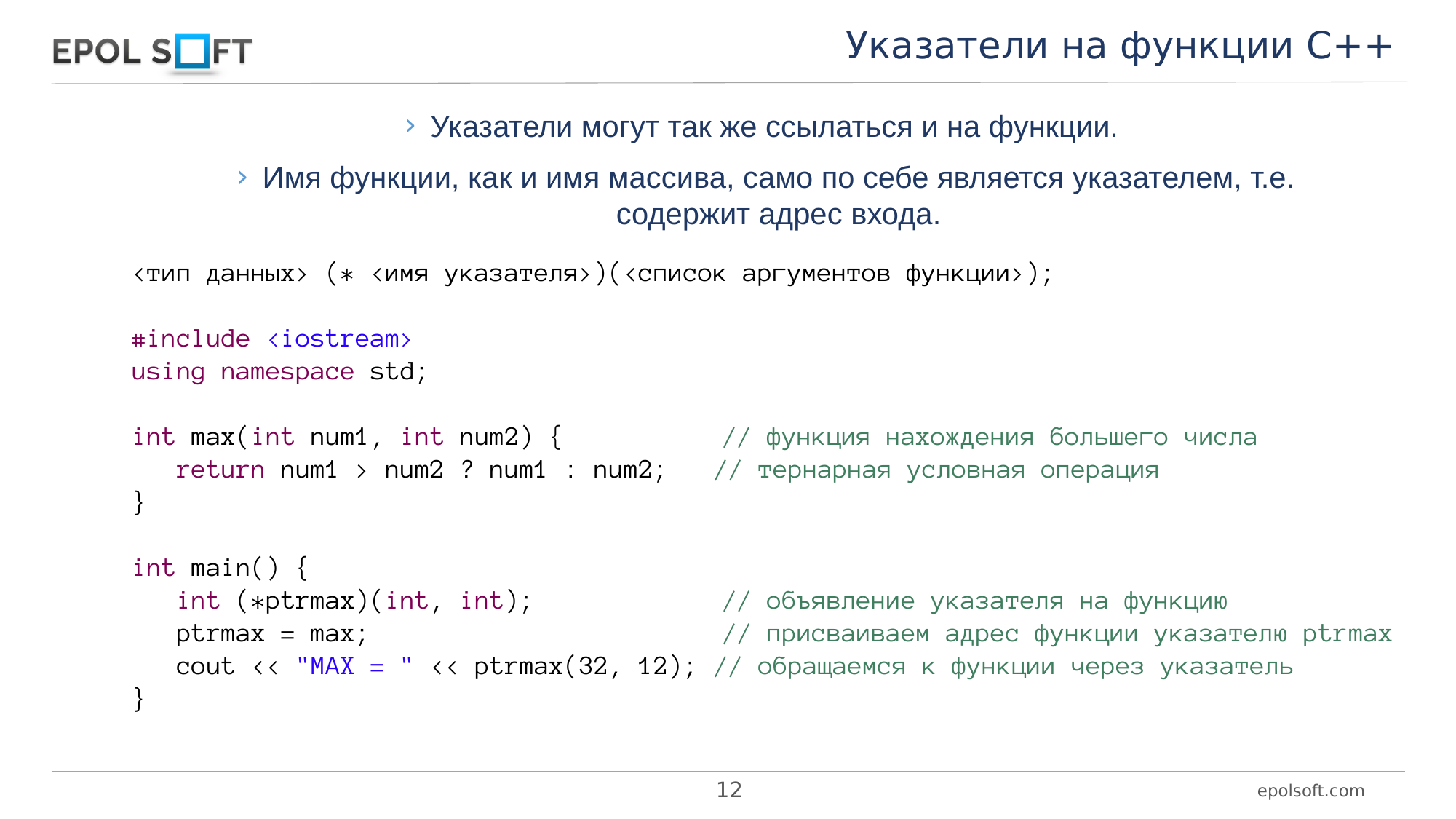

Указатели на функции С++

Указатели могут так же ссылаться и на функции.
Имя функции, как и имя массива, само по себе является указателем, т.е. содержит адрес входа.
<тип данных> (* <имя указателя>)(<список аргументов функции>);

#include <iostream>
using namespace std;

int max(int num1, int num2) {	   	   // функция нахождения большего числа
   return num1 > num2 ? num1 : num2;   // тернарная условная операция
}

int main() {
   int (*ptrmax)(int, int); 	 	   // объявление указателя на функцию
   ptrmax = max; 			   // присваиваем адрес функции указателю ptrmax
   cout << "MAX = " << ptrmax(32, 12); // обращаемся к функции через указатель
}
12